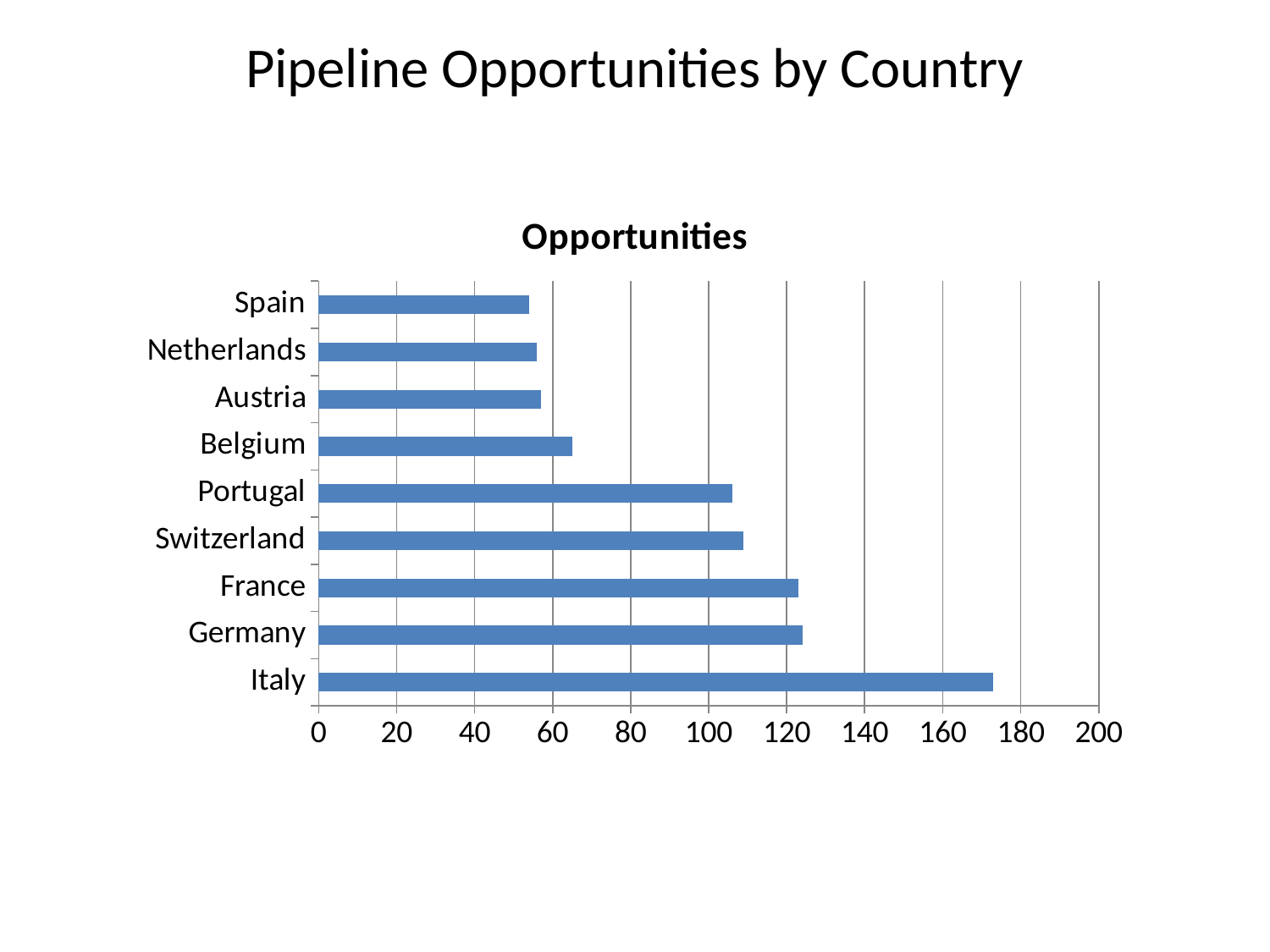

Pipeline Opportunities by Country

### Chart

| Category | Opportunities |
|---|---|
| Italy | 173.0 |
| Germany | 124.0 |
| France | 123.0 |
| Switzerland | 109.0 |
| Portugal | 106.0 |
| Belgium | 65.0 |
| Austria | 57.0 |
| Netherlands | 56.0 |
| Spain | 54.0 |